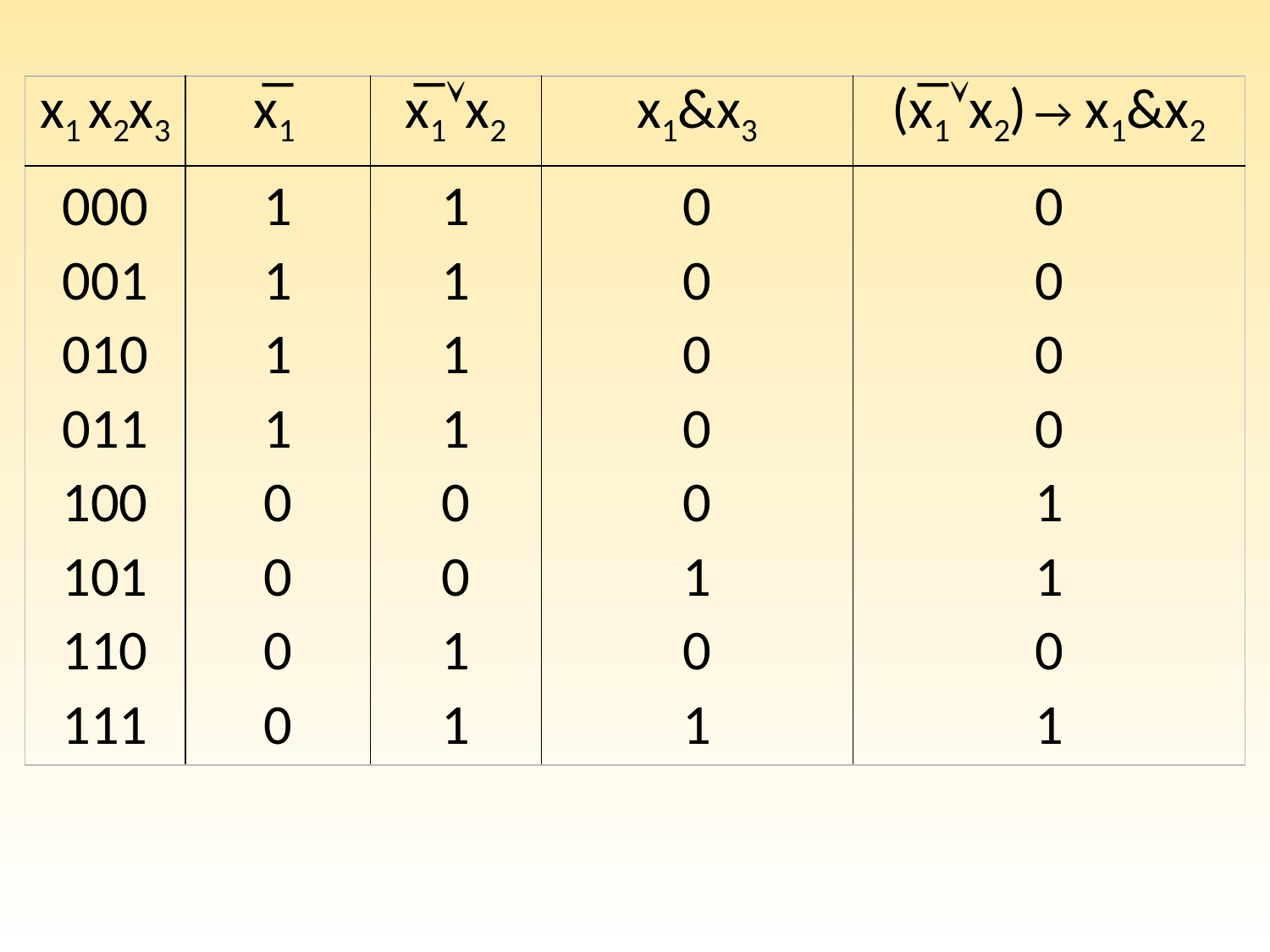

| x1 x2x3 | x̅1 | x̅1∨x2 | x1&x3 | (x̅1∨x2) → x1&x2 |
| --- | --- | --- | --- | --- |
| 000 001 010 011 100 101 110 111 | 1 1 1 1 0 0 0 0 | 1 1 1 1 0 0 1 1 | 0 0 0 0 0 1 0 1 | 0 0 0 0 1 1 0 1 |